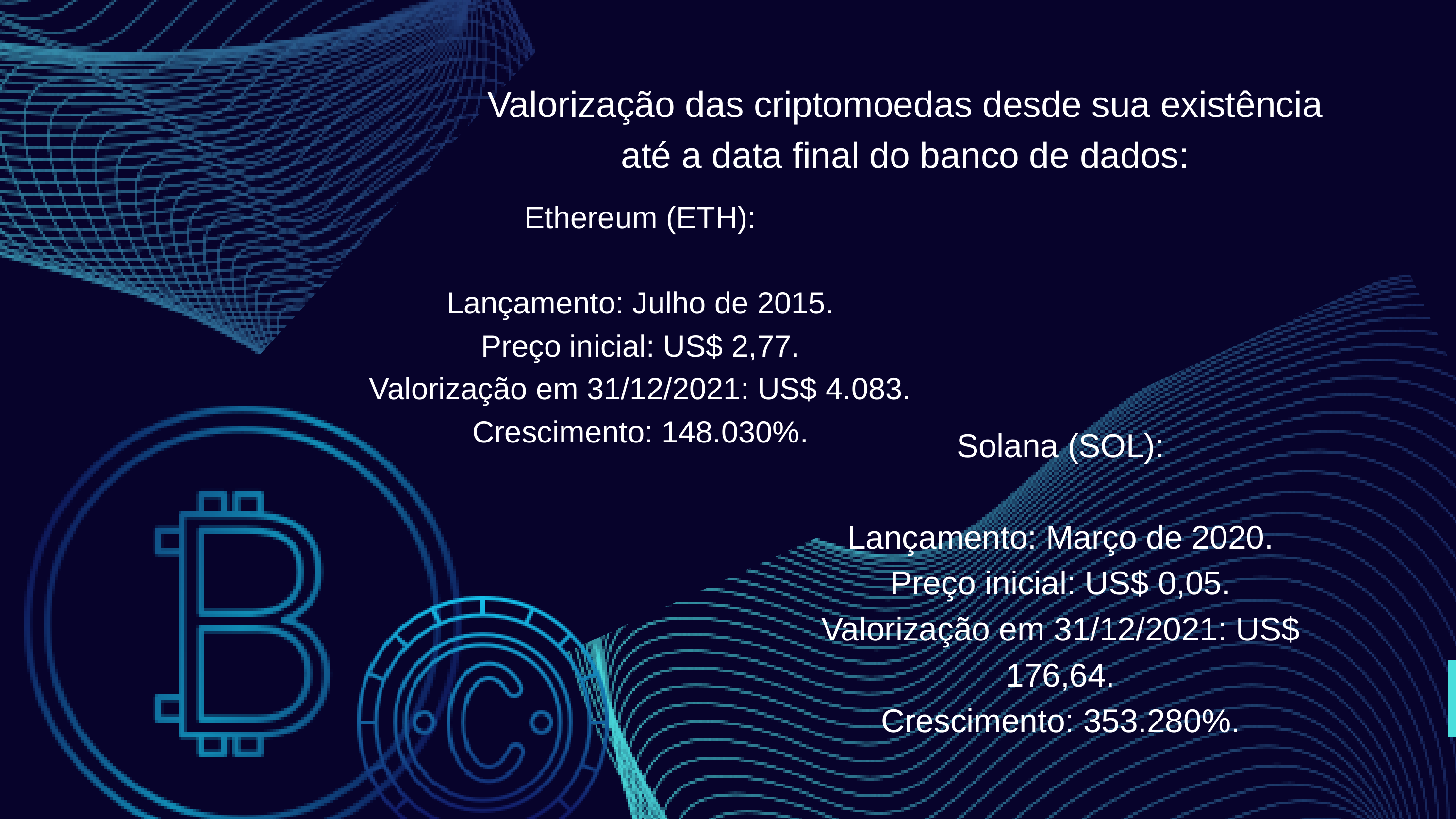

Valorização das criptomoedas desde sua existência até a data final do banco de dados:
Ethereum (ETH):

Lançamento: Julho de 2015.
Preço inicial: US$ 2,77.
Valorização em 31/12/2021: US$ 4.083.
Crescimento: 148.030%.

Solana (SOL):

Lançamento: Março de 2020.
Preço inicial: US$ 0,05.
Valorização em 31/12/2021: US$ 176,64.
Crescimento: 353.280%.